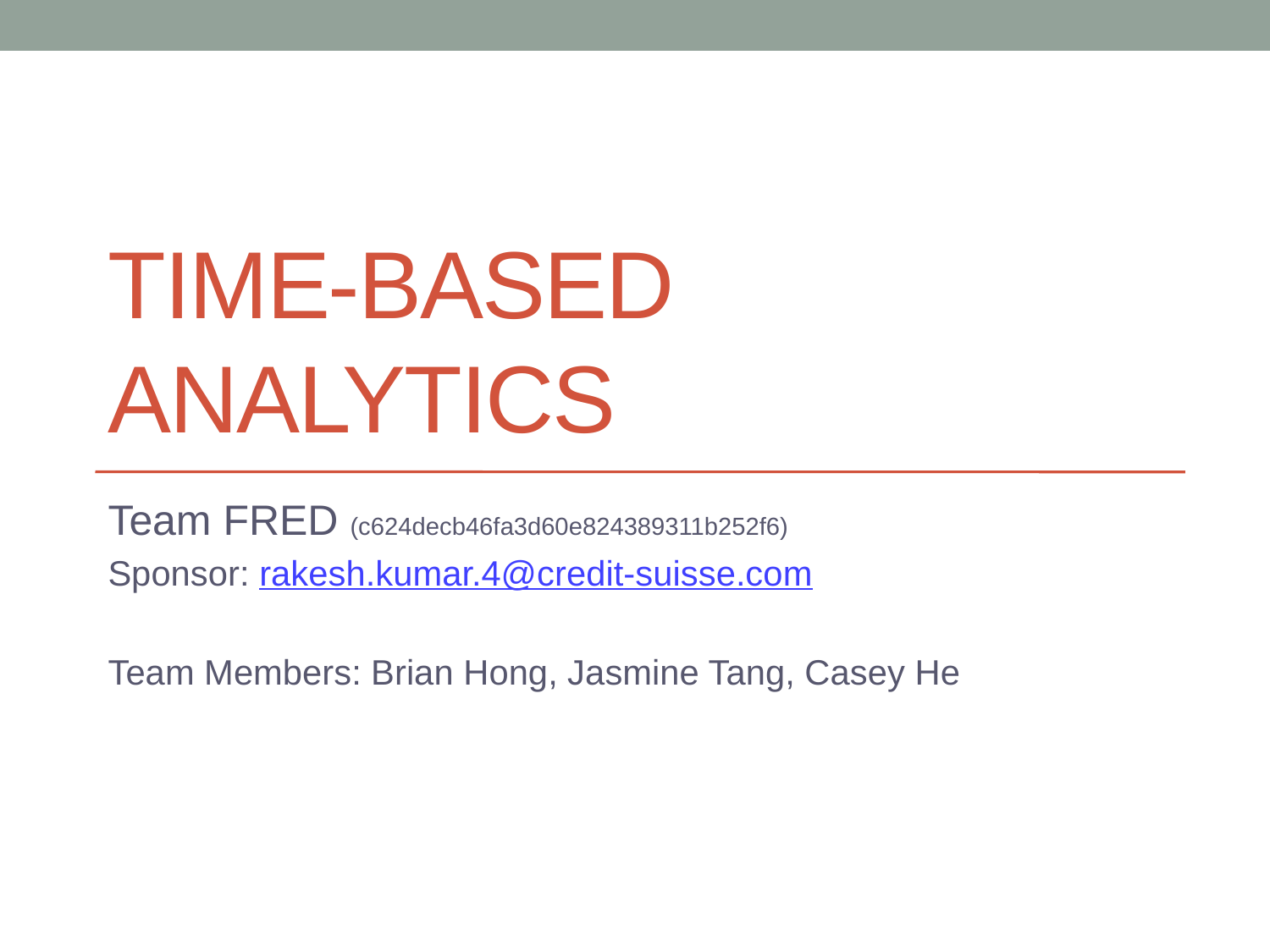

# Time-Based Analytics
Team FRED (c624decb46fa3d60e824389311b252f6)
Sponsor: rakesh.kumar.4@credit-suisse.com

Team Members: Brian Hong, Jasmine Tang, Casey He